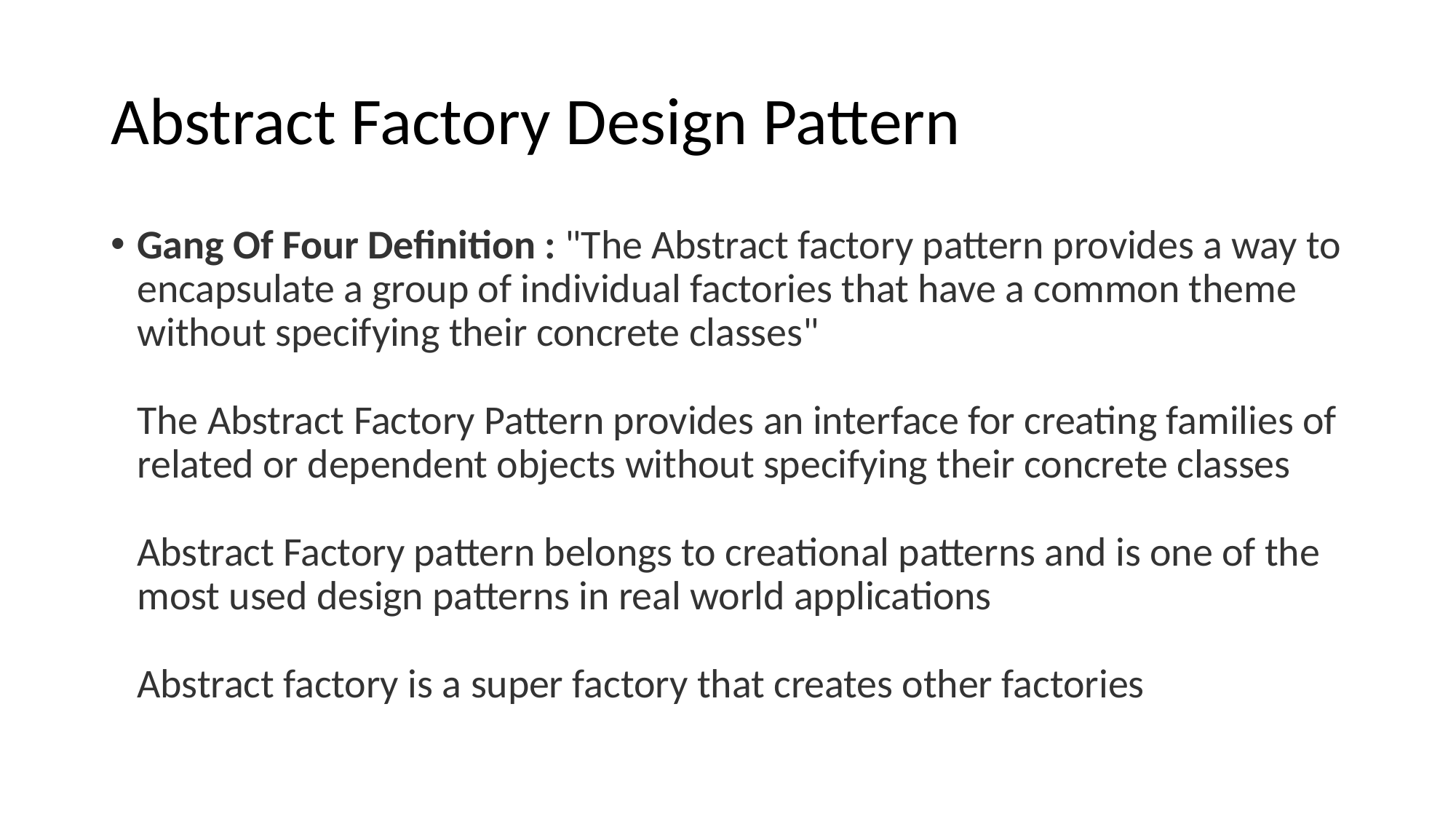

# Abstract Factory Design Pattern
Gang Of Four Definition : "The Abstract factory pattern provides a way to encapsulate a group of individual factories that have a common theme without specifying their concrete classes"
The Abstract Factory Pattern provides an interface for creating families of related or dependent objects without specifying their concrete classes
Abstract Factory pattern belongs to creational patterns and is one of the most used design patterns in real world applications
Abstract factory is a super factory that creates other factories